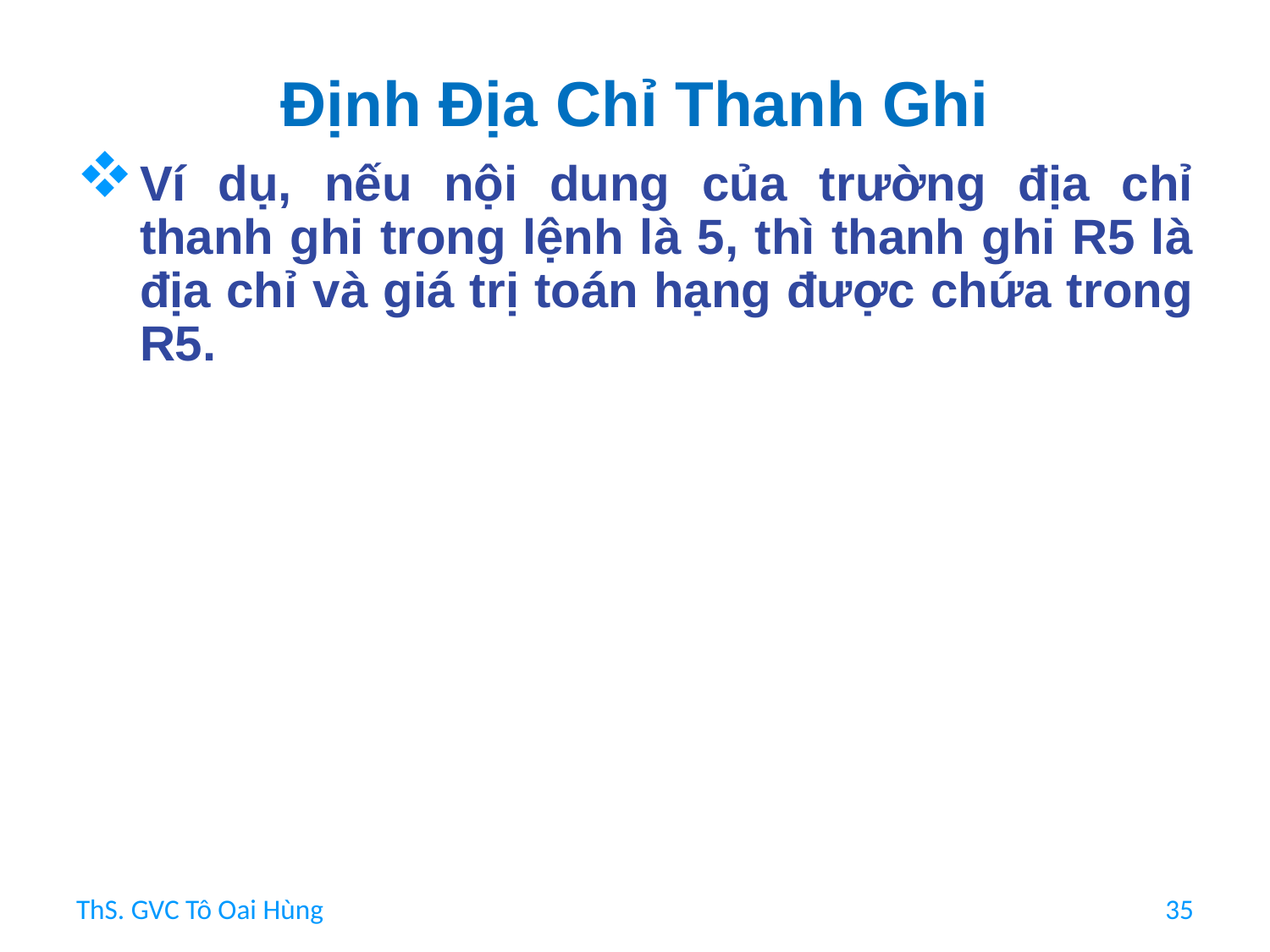

# Định Địa Chỉ Thanh Ghi
Ví dụ, nếu nội dung của trường địa chỉ thanh ghi trong lệnh là 5, thì thanh ghi R5 là địa chỉ và giá trị toán hạng được chứa trong R5.
ThS. GVC Tô Oai Hùng
35